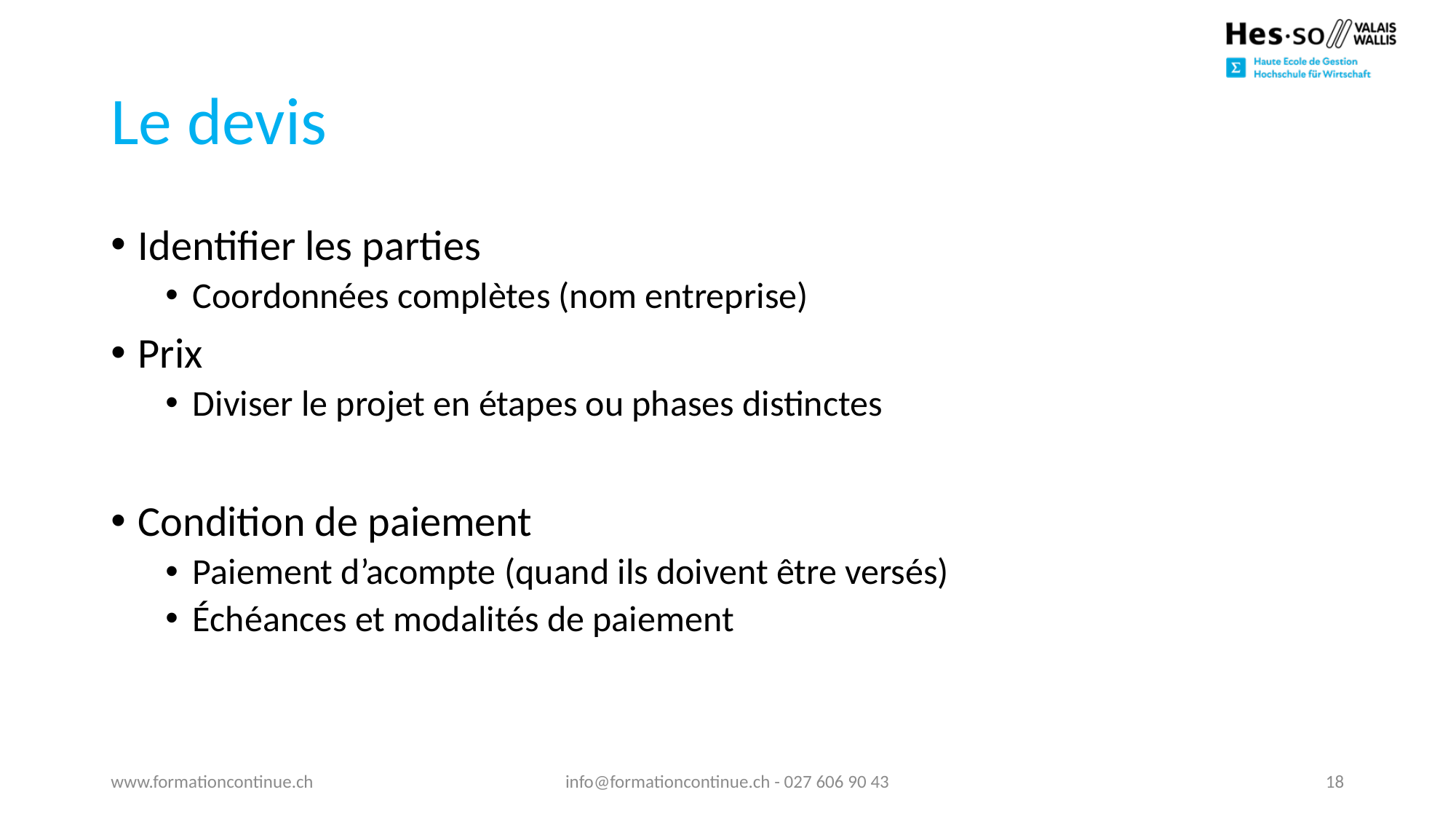

# Le devis
Identifier les parties
Coordonnées complètes (nom entreprise)
Prix
Diviser le projet en étapes ou phases distinctes

Condition de paiement
Paiement d’acompte (quand ils doivent être versés)
Échéances et modalités de paiement

www.formationcontinue.ch
info@formationcontinue.ch - 027 606 90 43
18